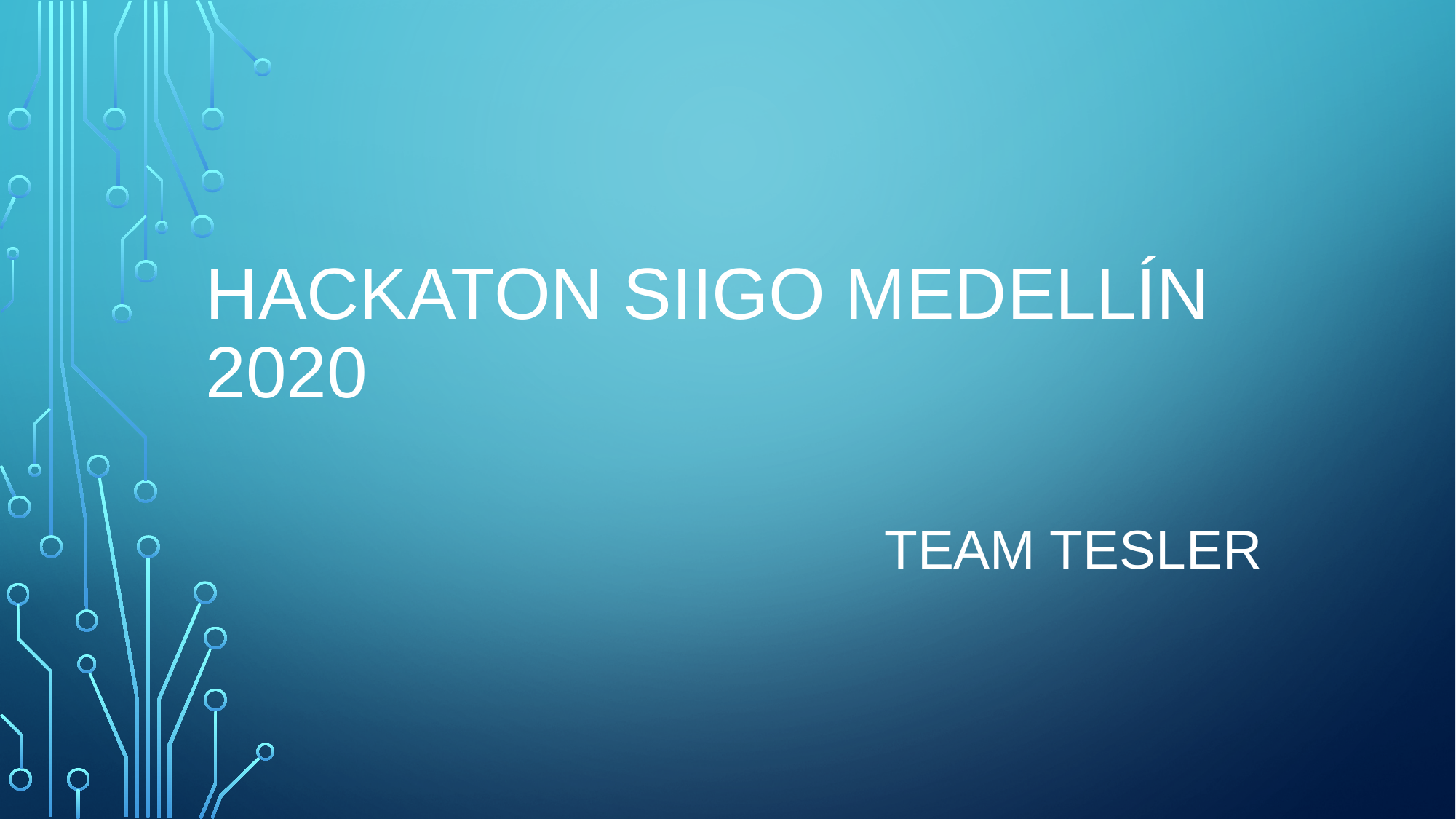

# HACKATON SIIGO MEDELLÍN 2020
Team tesler